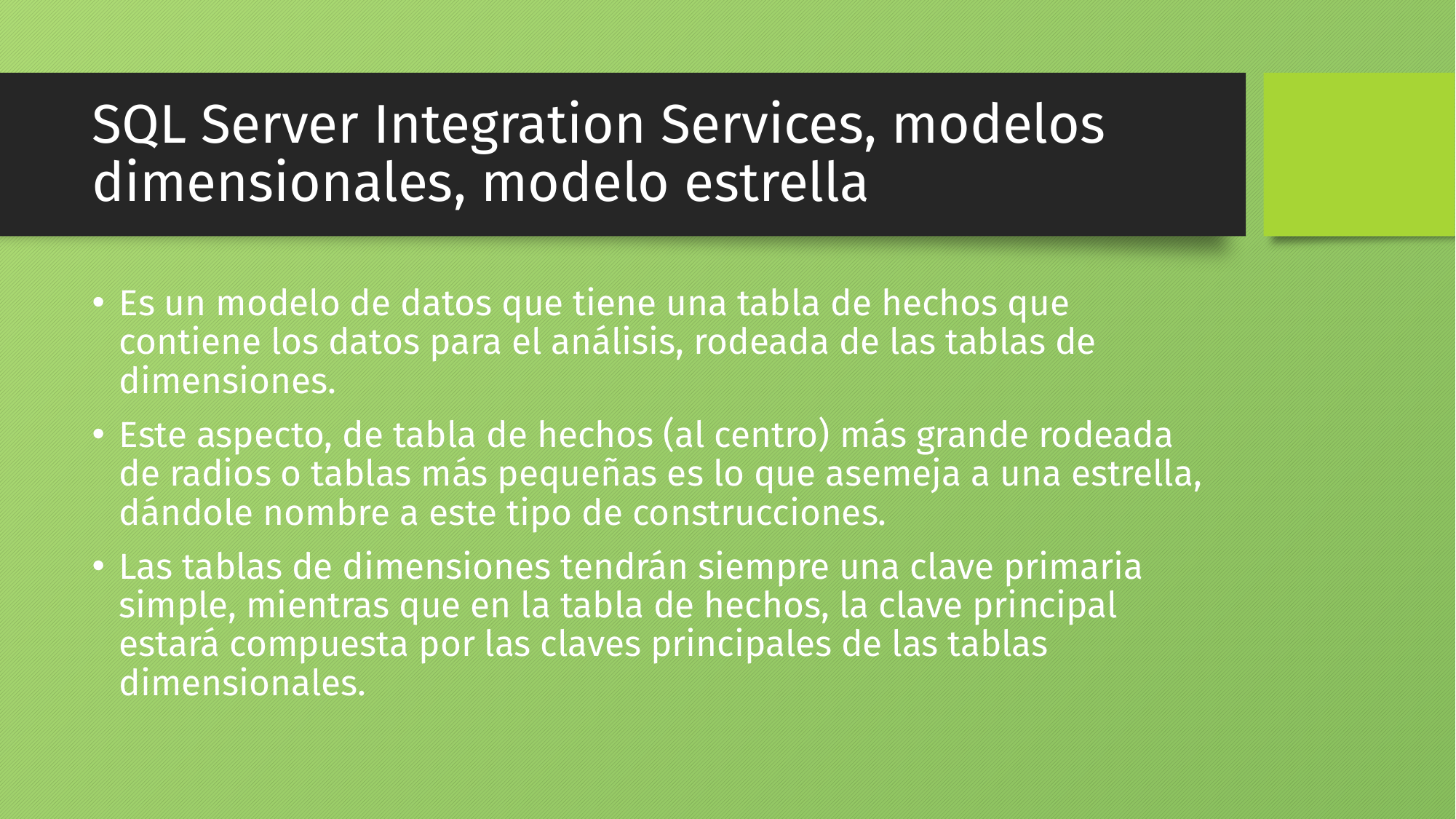

# SQL Server Integration Services, modelos dimensionales, modelo estrella
Es un modelo de datos que tiene una tabla de hechos que contiene los datos para el análisis, rodeada de las tablas de dimensiones.
Este aspecto, de tabla de hechos (al centro) más grande rodeada de radios o tablas más pequeñas es lo que asemeja a una estrella, dándole nombre a este tipo de construcciones.
Las tablas de dimensiones tendrán siempre una clave primaria simple, mientras que en la tabla de hechos, la clave principal estará compuesta por las claves principales de las tablas dimensionales.